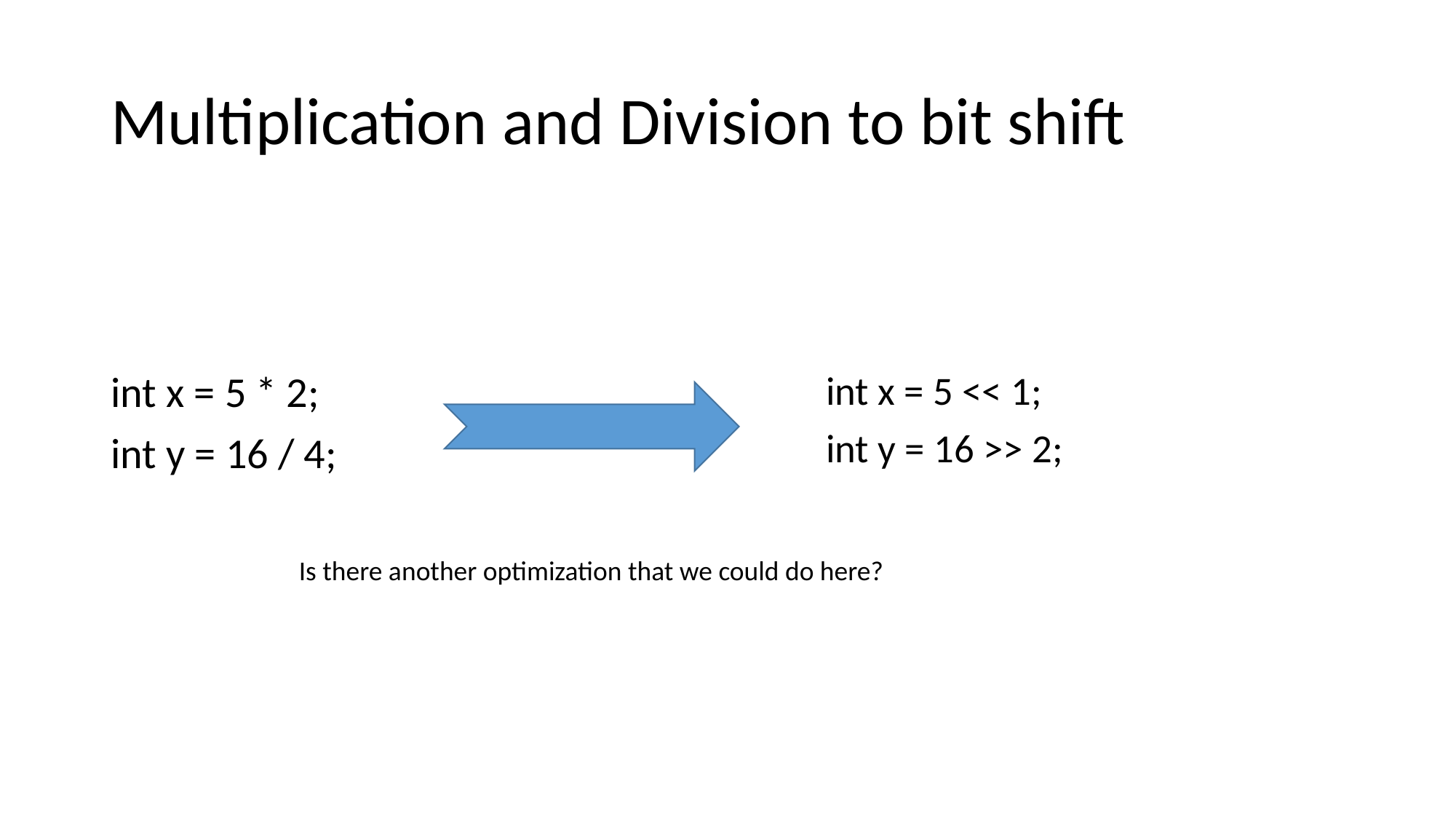

# Multiplication and Division to bit shift
int x = 5 * 2;
int y = 16 / 4;
int x = 5 << 1;
int y = 16 >> 2;

Is there another optimization that we could do here?